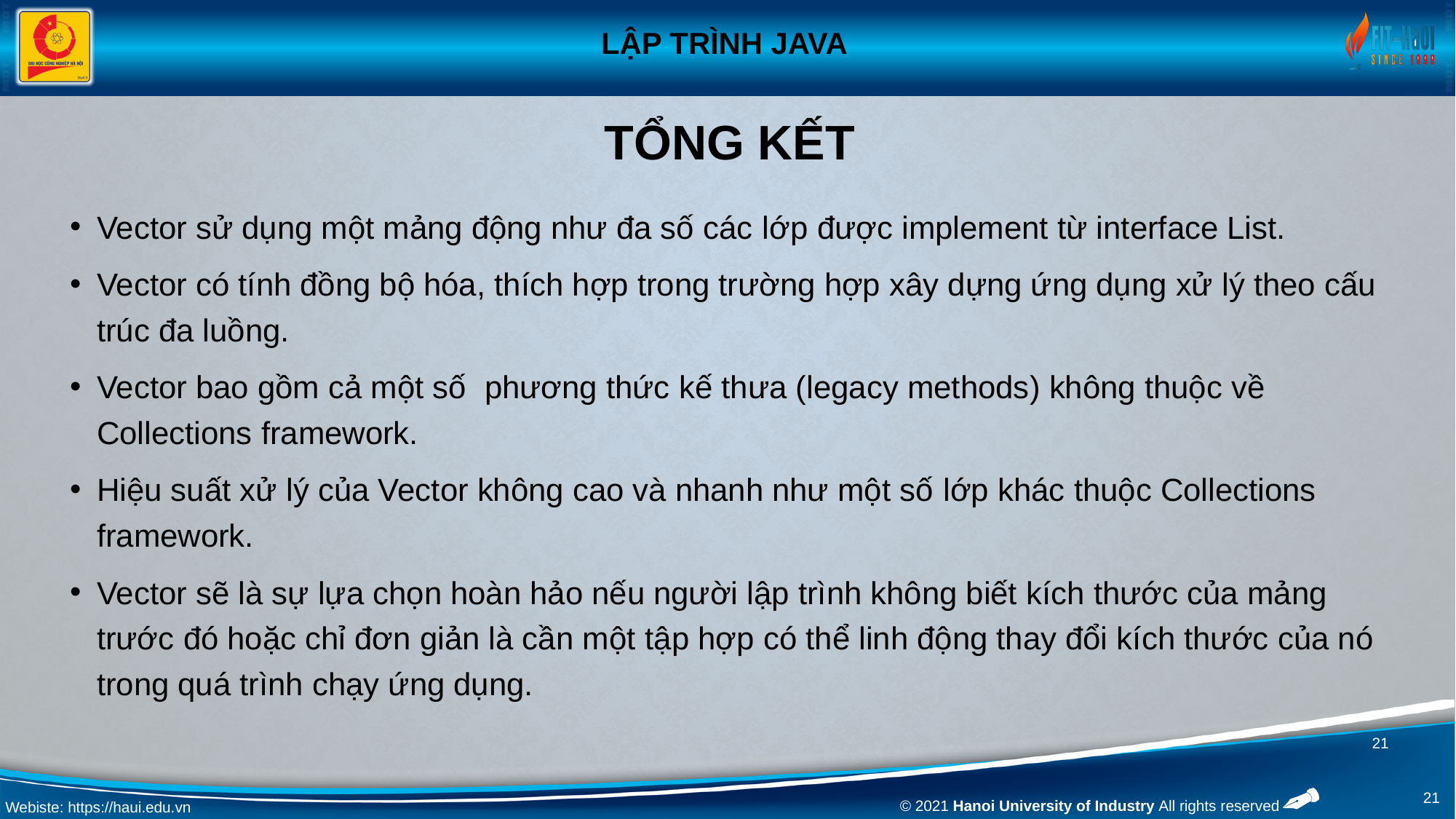

# Tổng kết
Vector sử dụng một mảng động như đa số các lớp được implement từ interface List.
Vector có tính đồng bộ hóa, thích hợp trong trường hợp xây dựng ứng dụng xử lý theo cấu trúc đa luồng.
Vector bao gồm cả một số  phương thức kế thưa (legacy methods) không thuộc về Collections framework.
Hiệu suất xử lý của Vector không cao và nhanh như một số lớp khác thuộc Collections framework.
Vector sẽ là sự lựa chọn hoàn hảo nếu người lập trình không biết kích thước của mảng trước đó hoặc chỉ đơn giản là cần một tập hợp có thể linh động thay đổi kích thước của nó trong quá trình chạy ứng dụng.

21